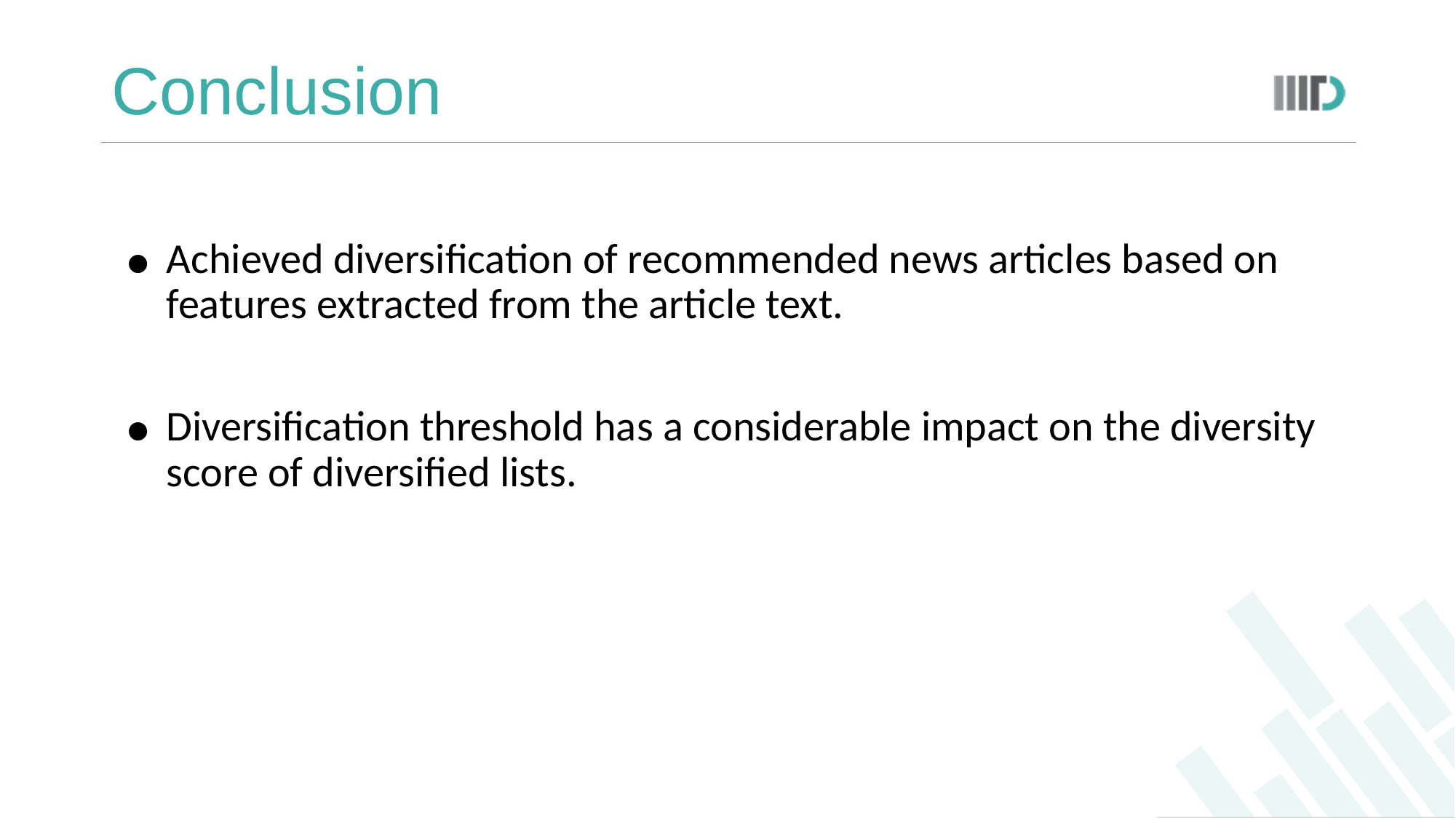

# Conclusion

Achieved diversification of recommended news articles based on features extracted from the article text.

Diversification threshold has a considerable impact on the diversity score of diversified lists.